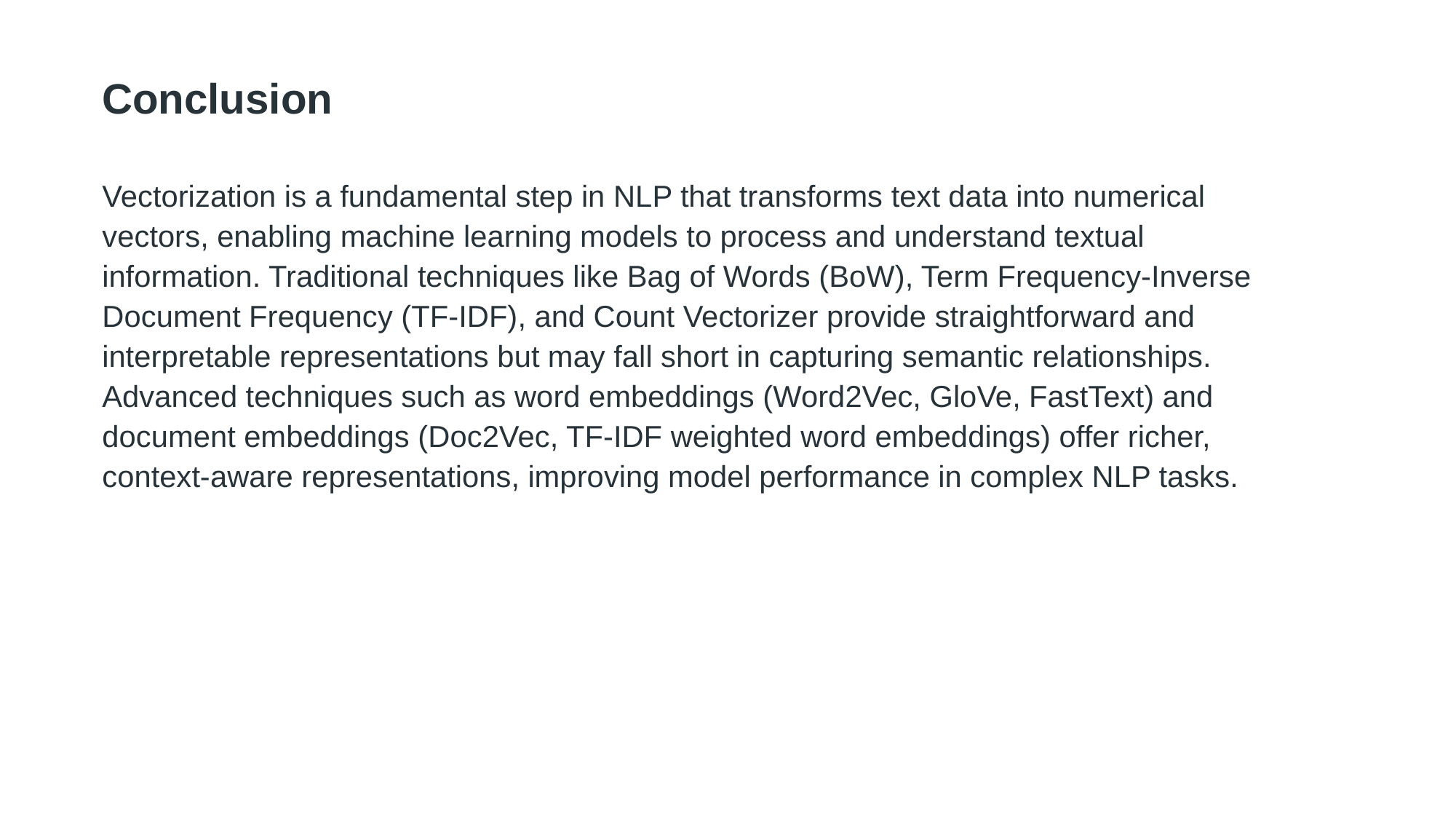

Conclusion

Vectorization is a fundamental step in NLP that transforms text data into numerical vectors, enabling machine learning models to process and understand textual information. Traditional techniques like Bag of Words (BoW), Term Frequency-Inverse Document Frequency (TF-IDF), and Count Vectorizer provide straightforward and interpretable representations but may fall short in capturing semantic relationships. Advanced techniques such as word embeddings (Word2Vec, GloVe, FastText) and document embeddings (Doc2Vec, TF-IDF weighted word embeddings) offer richer, context-aware representations, improving model performance in complex NLP tasks.